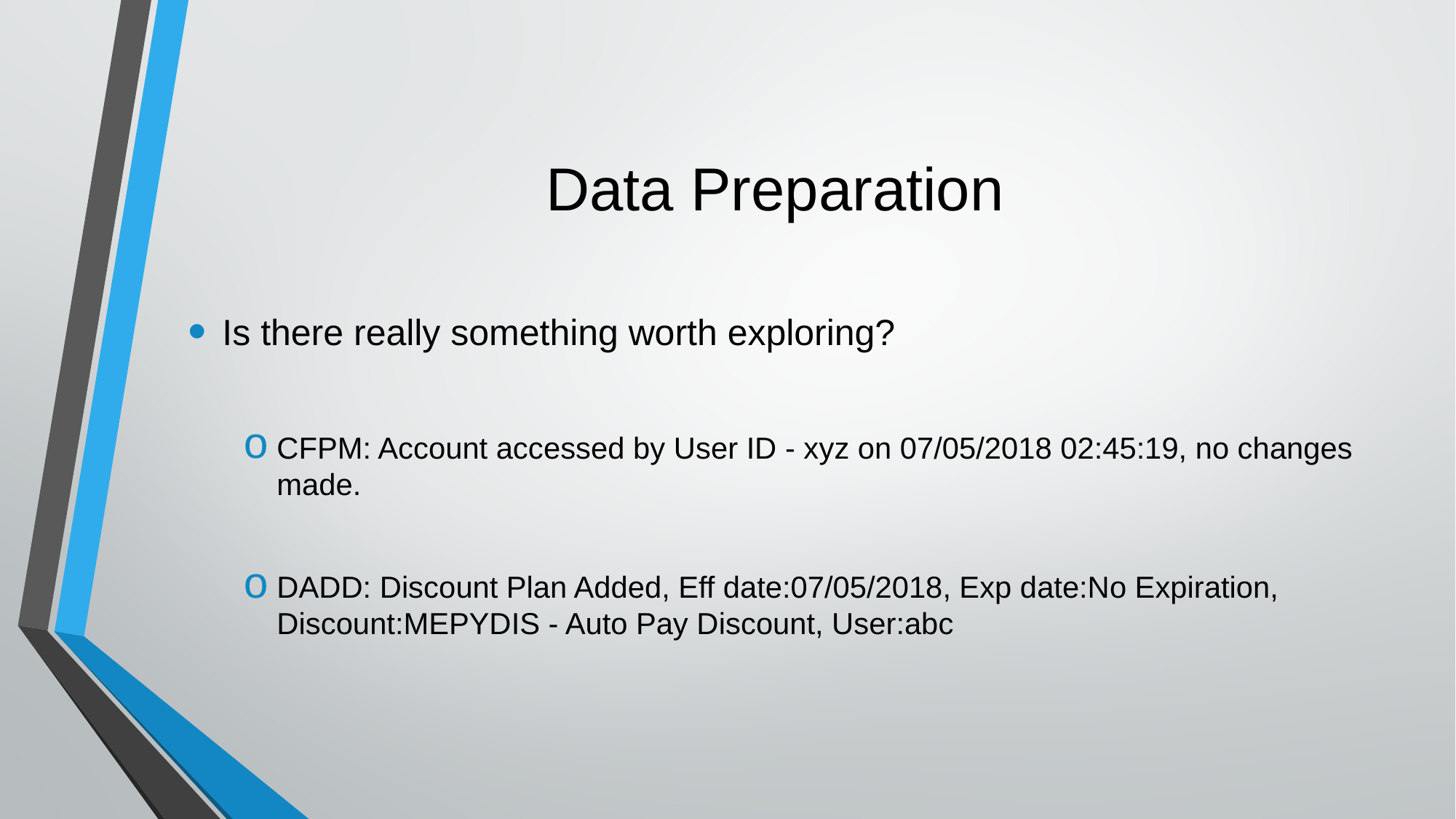

# Data Preparation
Is there really something worth exploring?

CFPM: Account accessed by User ID - xyz on 07/05/2018 02:45:19, no changes made.

DADD: Discount Plan Added, Eff date:07/05/2018, Exp date:No Expiration, Discount:MEPYDIS - Auto Pay Discount, User:abc